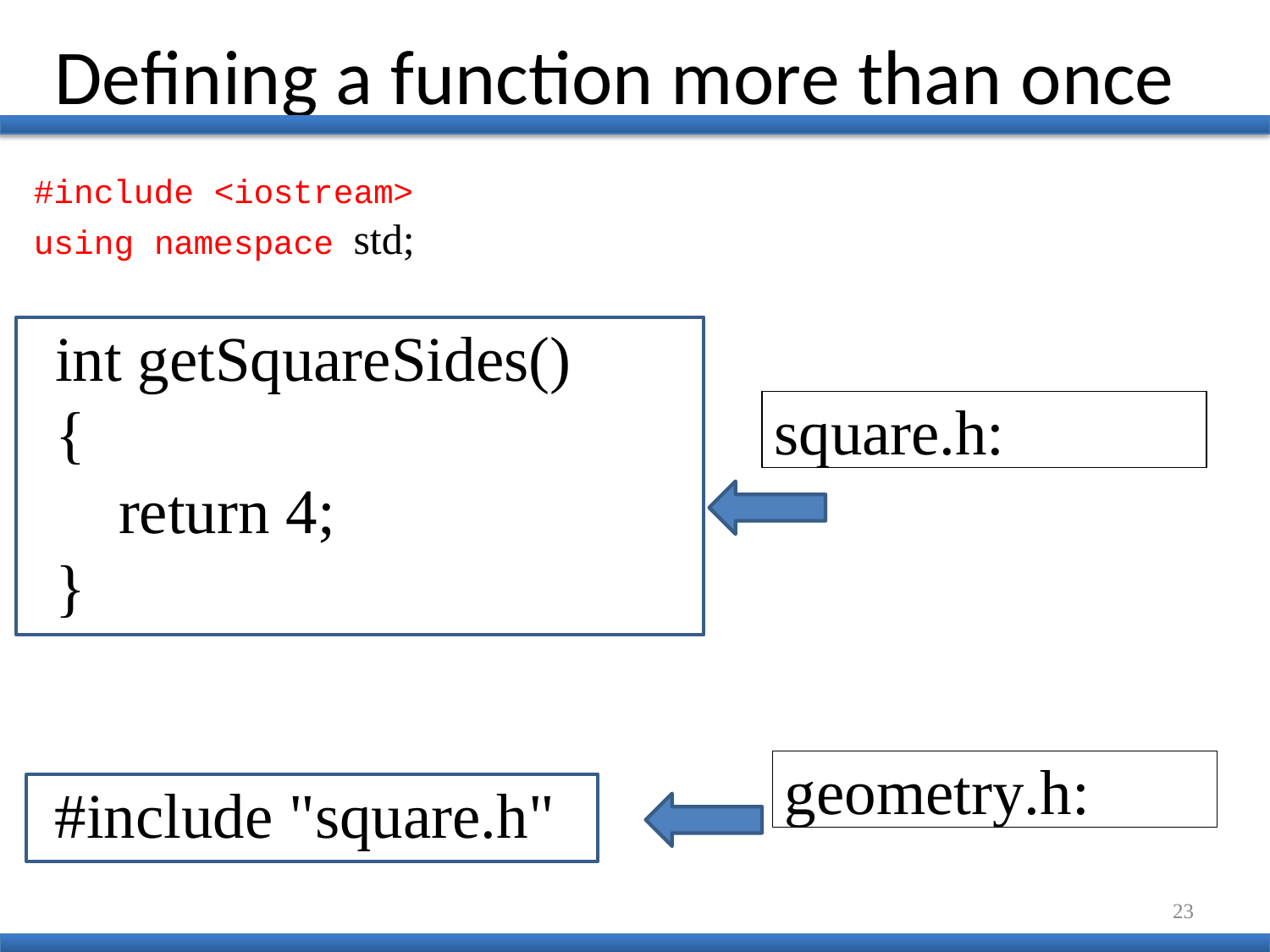

Defining a function more than once

#include <iostream> using namespace std;
int getSquareSides()
{
return 4;
}

square.h:

geometry.h:
#include "square.h"

23